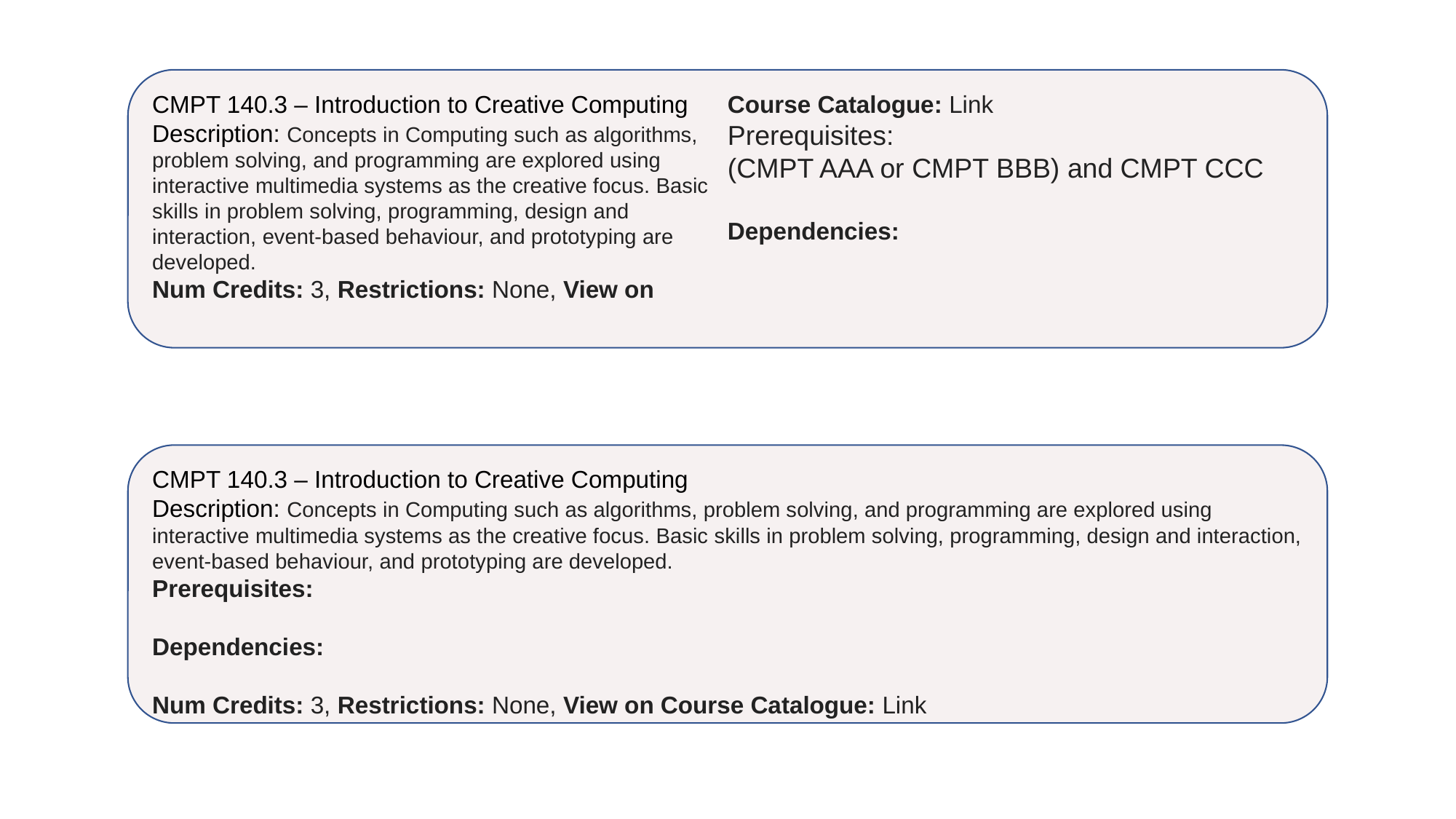

CMPT 140.3 – Introduction to Creative Computing
Description: Concepts in Computing such as algorithms, problem solving, and programming are explored using interactive multimedia systems as the creative focus. Basic skills in problem solving, programming, design and interaction, event-based behaviour, and prototyping are developed.
Num Credits: 3, Restrictions: None, View on Course Catalogue: Link
Prerequisites:
(CMPT AAA or CMPT BBB) and CMPT CCC

Dependencies:
CMPT 140.3 – Introduction to Creative Computing
Description: Concepts in Computing such as algorithms, problem solving, and programming are explored using interactive multimedia systems as the creative focus. Basic skills in problem solving, programming, design and interaction, event-based behaviour, and prototyping are developed.
Prerequisites:

Dependencies:

Num Credits: 3, Restrictions: None, View on Course Catalogue: Link